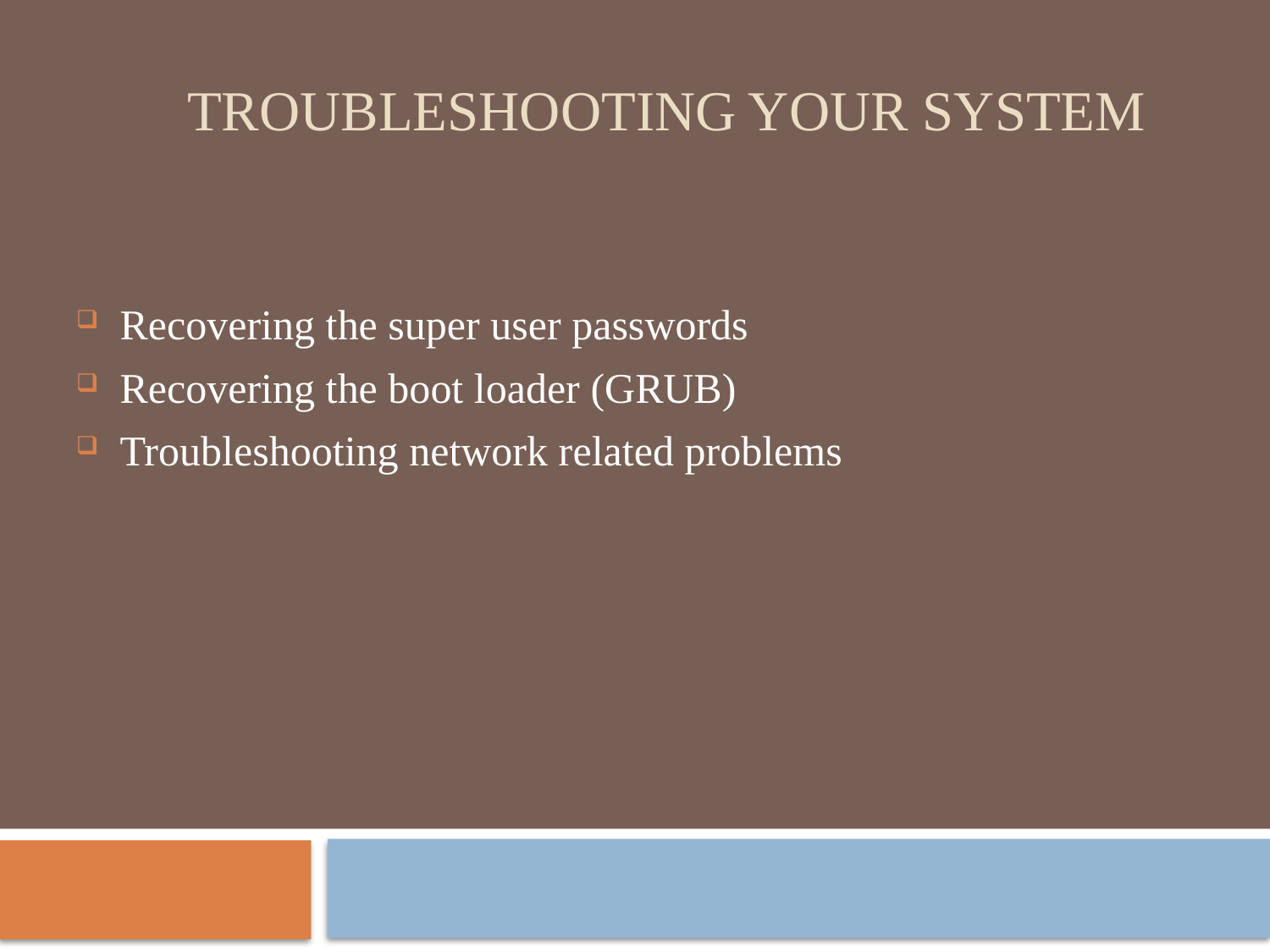

# Troubleshooting your system
  Recovering the super user passwords
  Recovering the boot loader (GRUB)
  Troubleshooting network related problems